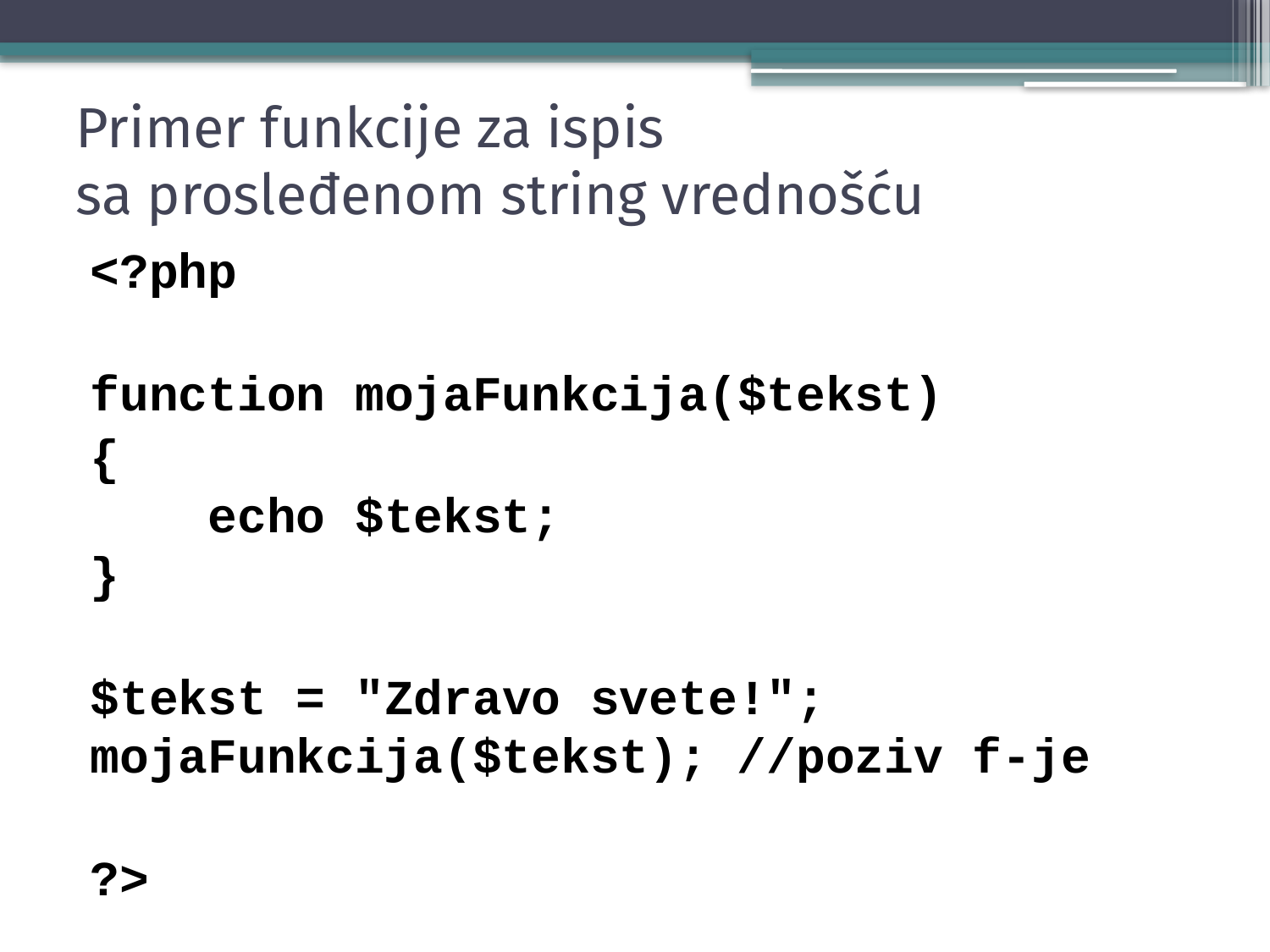

# Primer funkcije za ispis sa prosleđenom string vrednošću
<?php
function mojaFunkcija($tekst)
{
    echo $tekst;
}
$tekst = "Zdravo svete!";
mojaFunkcija($tekst); //poziv f-je
?>